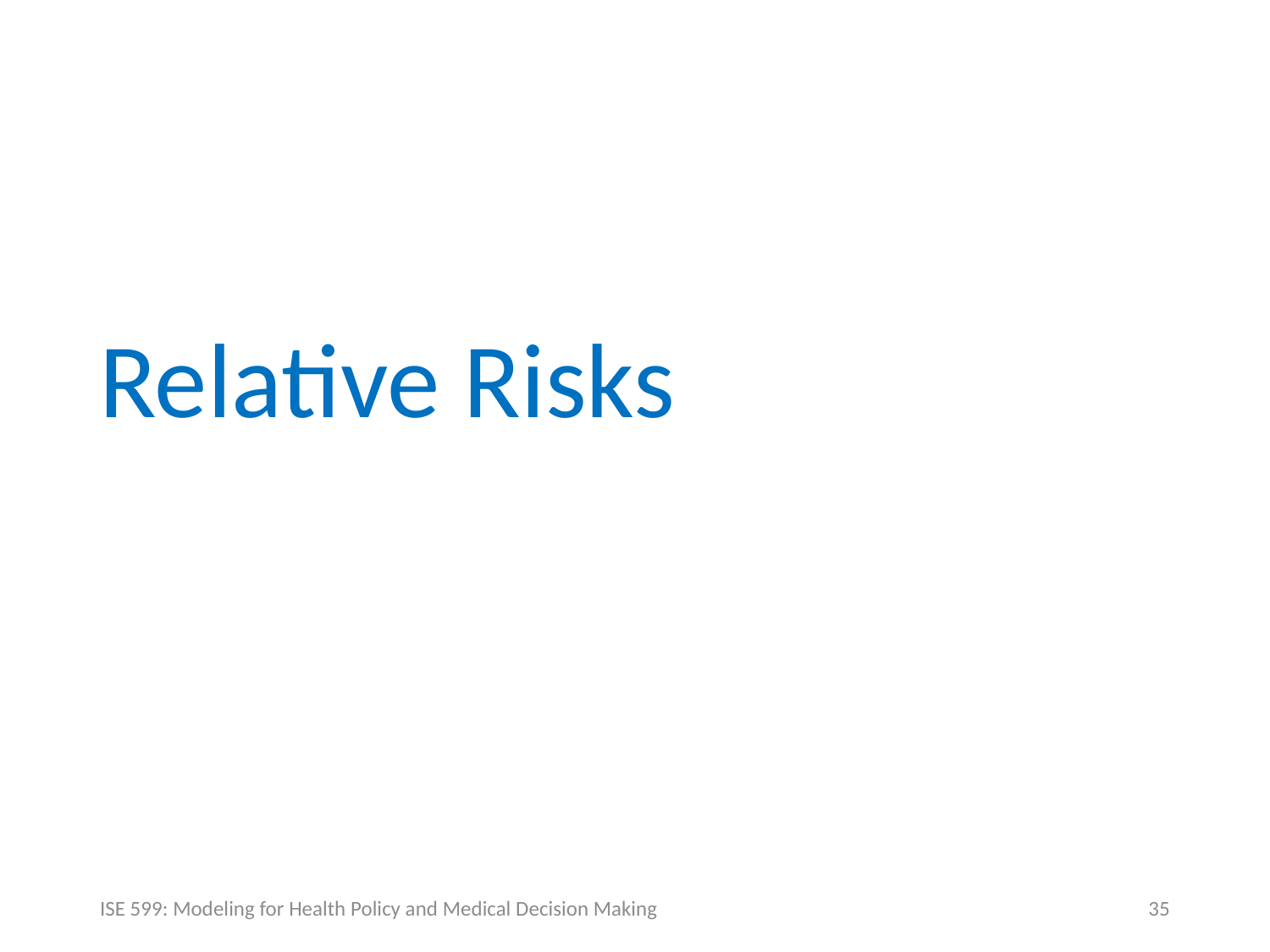

# Relative Risks

ISE 599: Modeling for Health Policy and Medical Decision Making
35